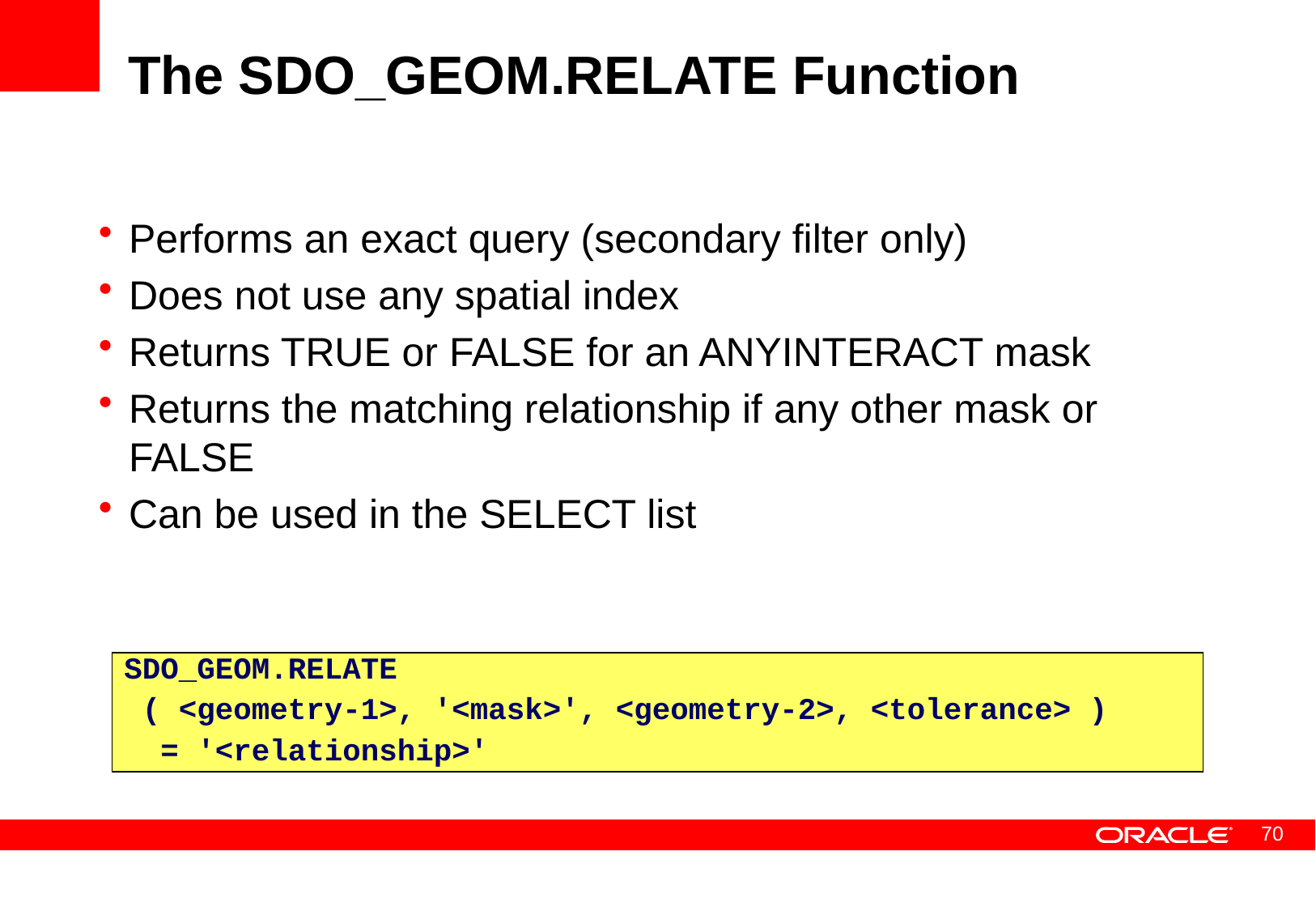

# The SDO_GEOM.RELATE Function
Performs an exact query (secondary filter only)
Does not use any spatial index
Returns TRUE or FALSE for an ANYINTERACT mask
Returns the matching relationship if any other mask or FALSE
Can be used in the SELECT list
SDO_GEOM.RELATE
 ( <geometry-1>, '<mask>', <geometry-2>, <tolerance> )
  = '<relationship>'